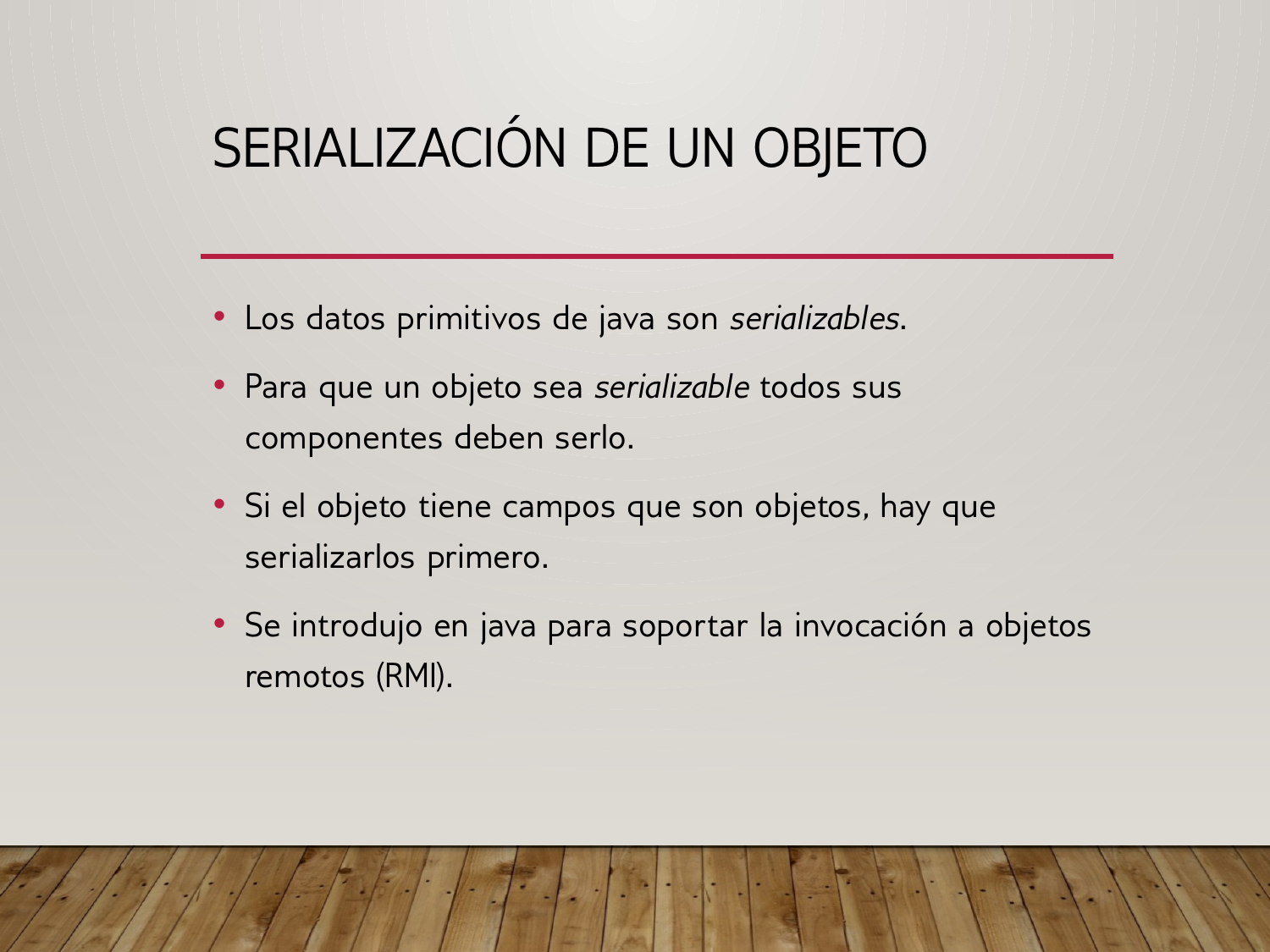

# Serialización de un objeto
Los datos primitivos de java son serializables.
Para que un objeto sea serializable todos sus componentes deben serlo.
Si el objeto tiene campos que son objetos, hay que serializarlos primero.
Se introdujo en java para soportar la invocación a objetos remotos (RMI).